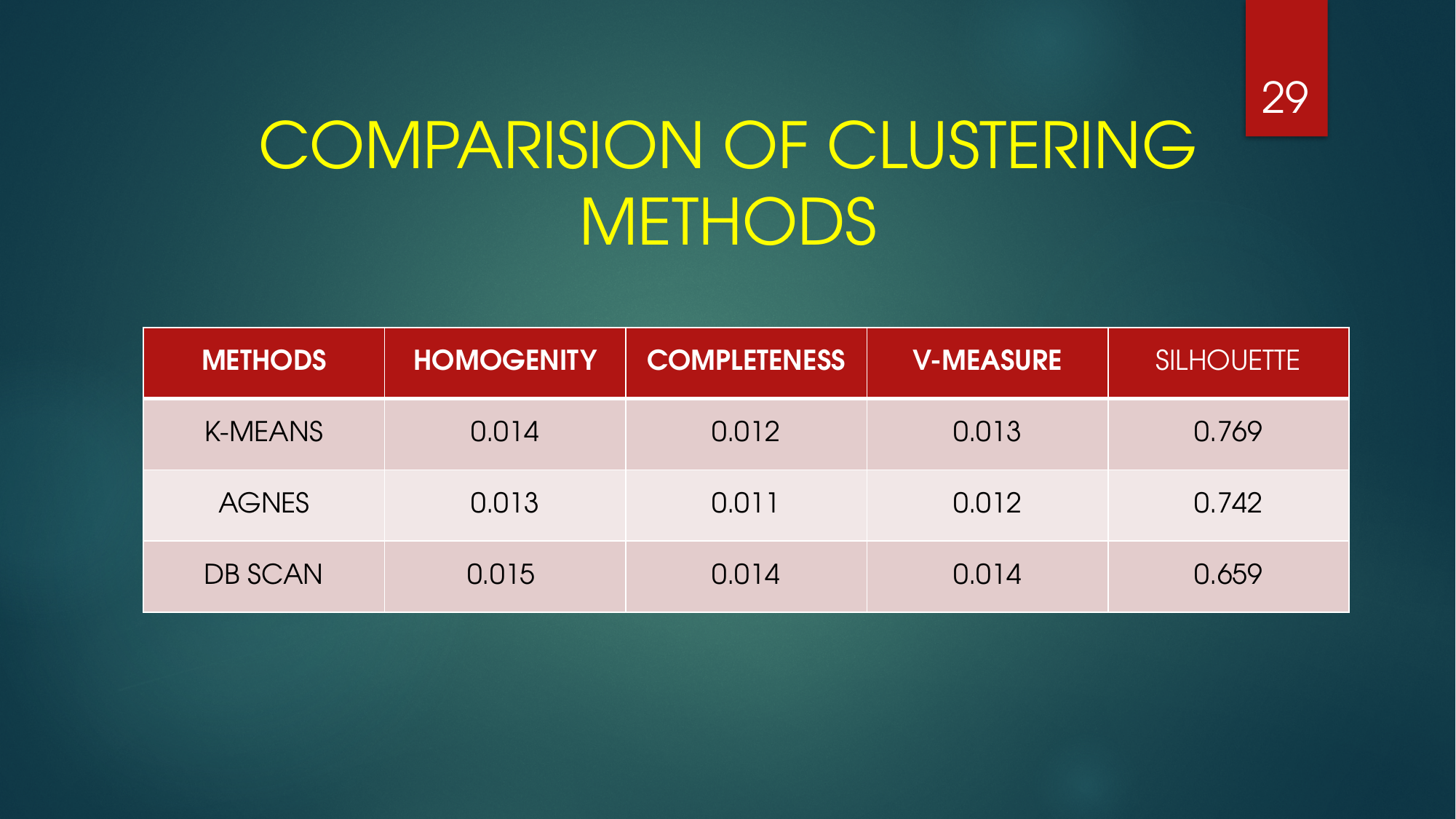

29
# COMPARISION OF CLUSTERING METHODS
| METHODS | HOMOGENITY | COMPLETENESS | V-MEASURE | SILHOUETTE |
| --- | --- | --- | --- | --- |
| K-MEANS | 0.014 | 0.012 | 0.013 | 0.769 |
| AGNES | 0.013 | 0.011 | 0.012 | 0.742 |
| DB SCAN | 0.015 | 0.014 | 0.014 | 0.659 |